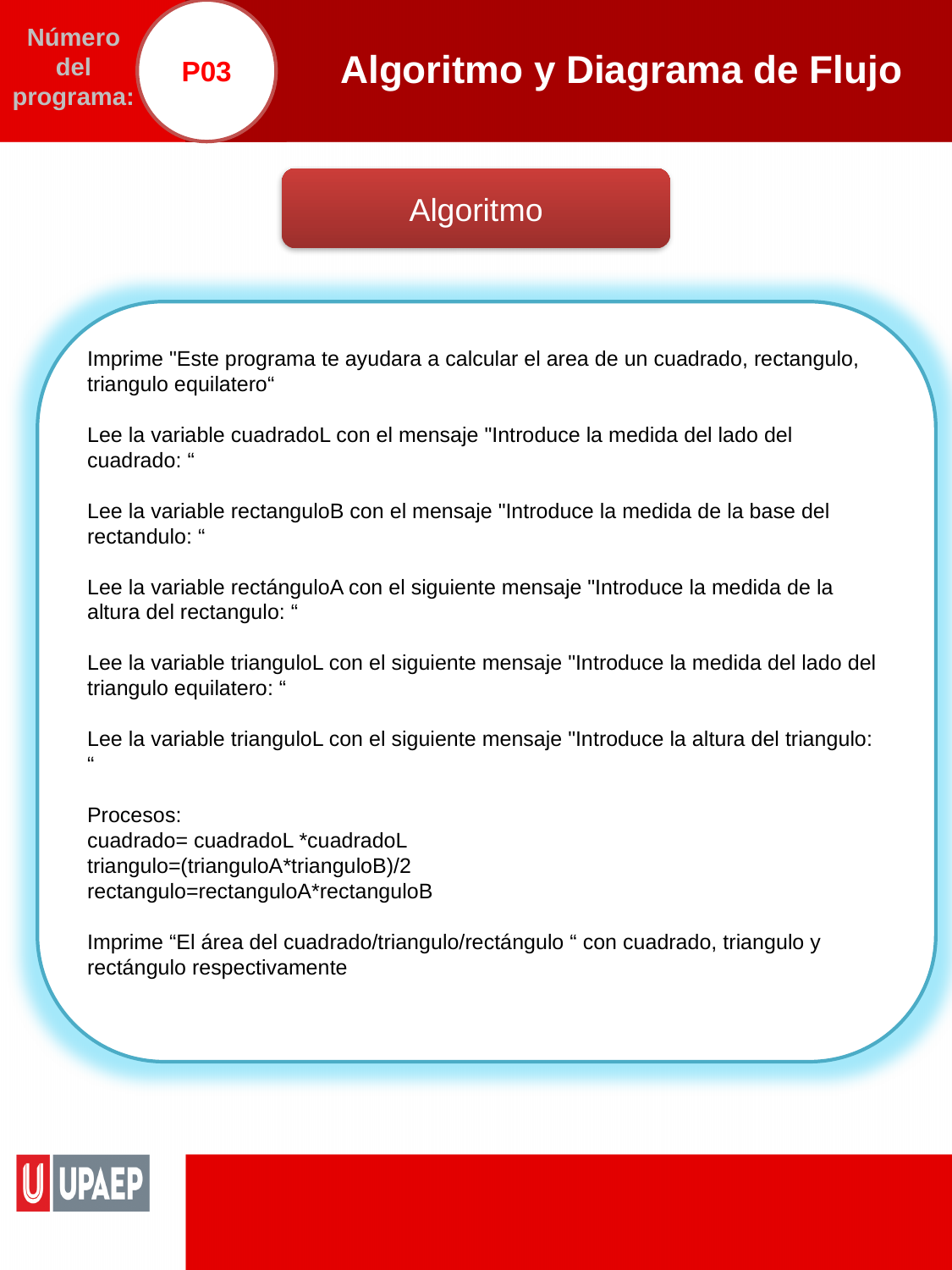

P03
# Algoritmo y Diagrama de Flujo
Número del programa:
Algoritmo

Imprime "Este programa te ayudara a calcular el area de un cuadrado, rectangulo, triangulo equilatero“

Lee la variable cuadradoL con el mensaje "Introduce la medida del lado del cuadrado: “

Lee la variable rectanguloB con el mensaje "Introduce la medida de la base del rectandulo: “

Lee la variable rectánguloA con el siguiente mensaje "Introduce la medida de la altura del rectangulo: “

Lee la variable trianguloL con el siguiente mensaje "Introduce la medida del lado del triangulo equilatero: “

Lee la variable trianguloL con el siguiente mensaje "Introduce la altura del triangulo: “

Procesos:
cuadrado= cuadradoL *cuadradoL
triangulo=(trianguloA*trianguloB)/2
rectangulo=rectanguloA*rectanguloB

Imprime “El área del cuadrado/triangulo/rectángulo “ con cuadrado, triangulo y rectángulo respectivamente